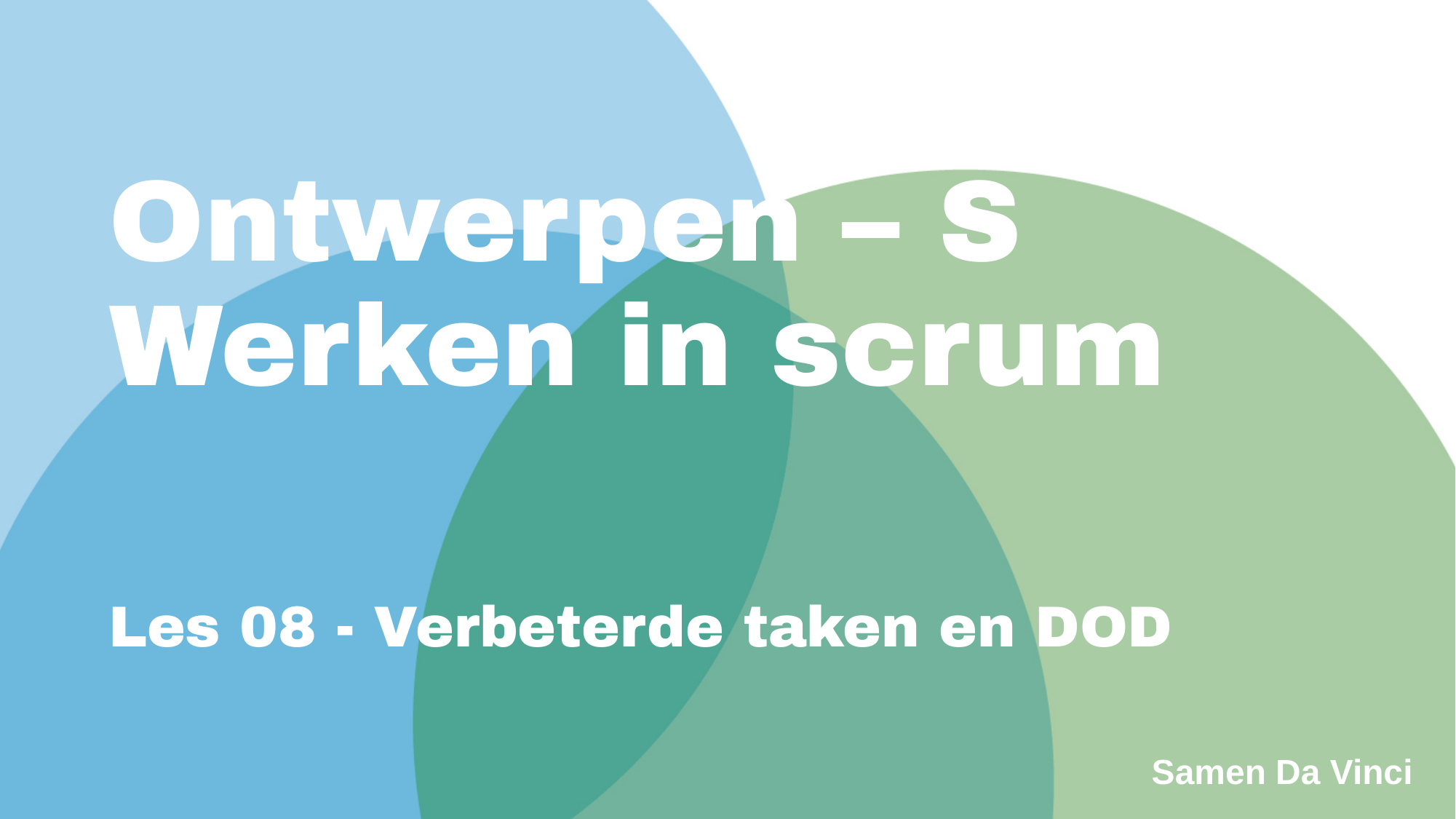

Ontwerpen – S
Werken in scrum
Les 08 - Verbeterde taken en DOD
Samen Da Vinci